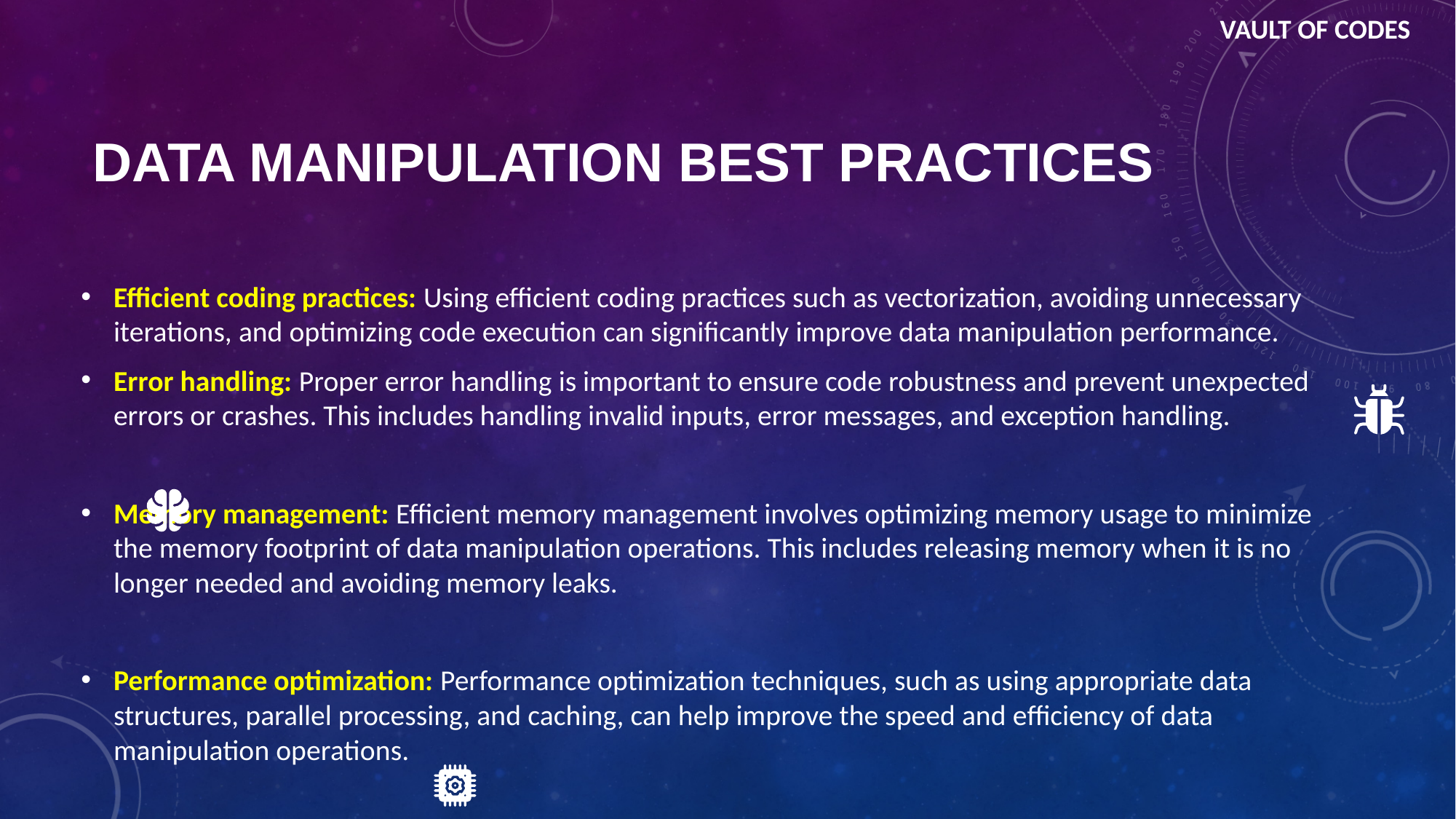

VAULT OF CODES
# DATA MANIPULATION BEST PRACTICES
Efficient coding practices: Using efficient coding practices such as vectorization, avoiding unnecessary iterations, and optimizing code execution can significantly improve data manipulation performance.
Error handling: Proper error handling is important to ensure code robustness and prevent unexpected errors or crashes. This includes handling invalid inputs, error messages, and exception handling.

Memory management: Efficient memory management involves optimizing memory usage to minimize the memory footprint of data manipulation operations. This includes releasing memory when it is no longer needed and avoiding memory leaks.

Performance optimization: Performance optimization techniques, such as using appropriate data structures, parallel processing, and caching, can help improve the speed and efficiency of data manipulation operations.